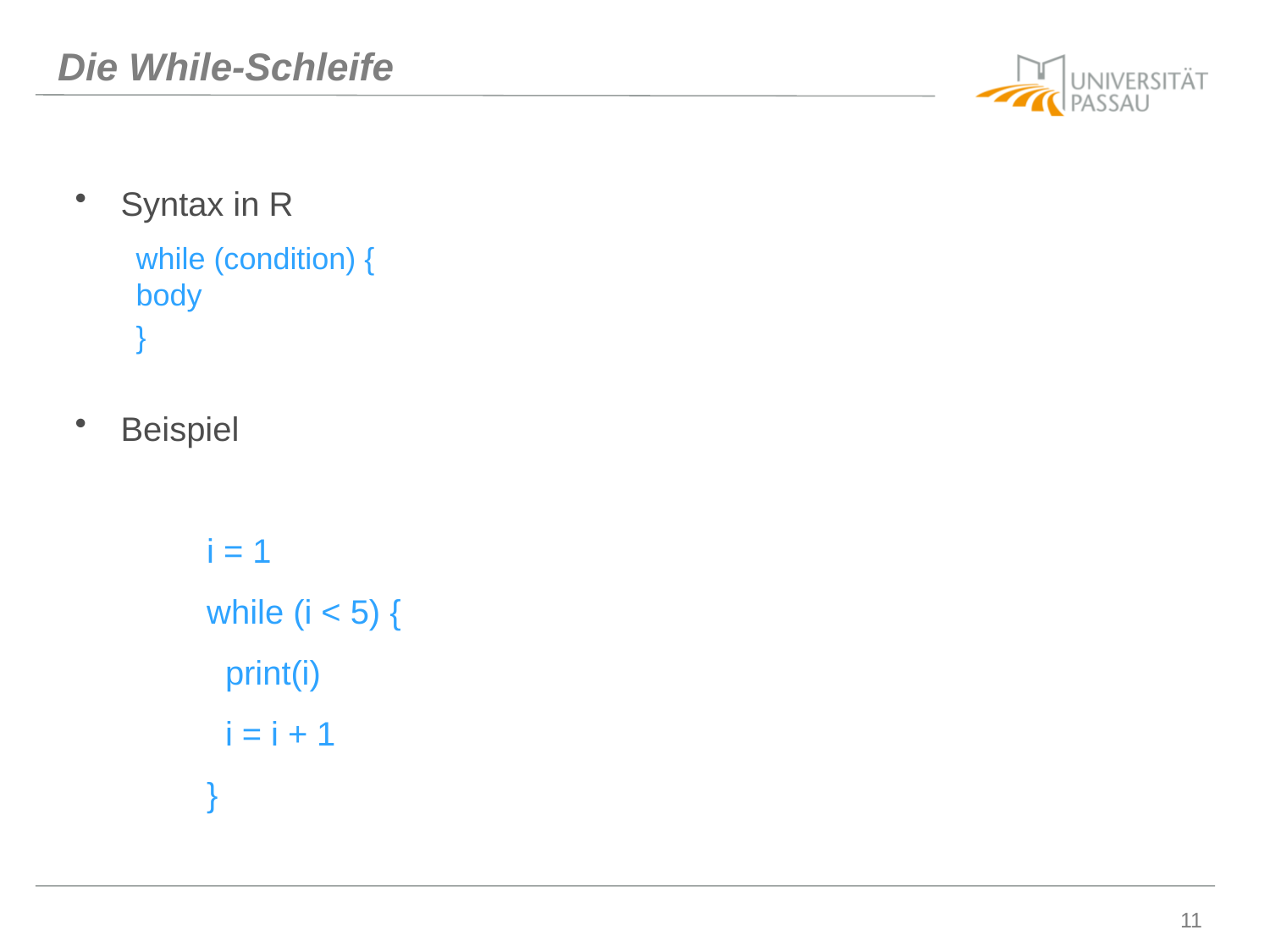

# Die While-Schleife
Syntax in R
while (condition) {
	body
}

Beispiel

i = 1
while (i < 5) {
  print(i)
  i = i + 1
}
2. November 2020

11